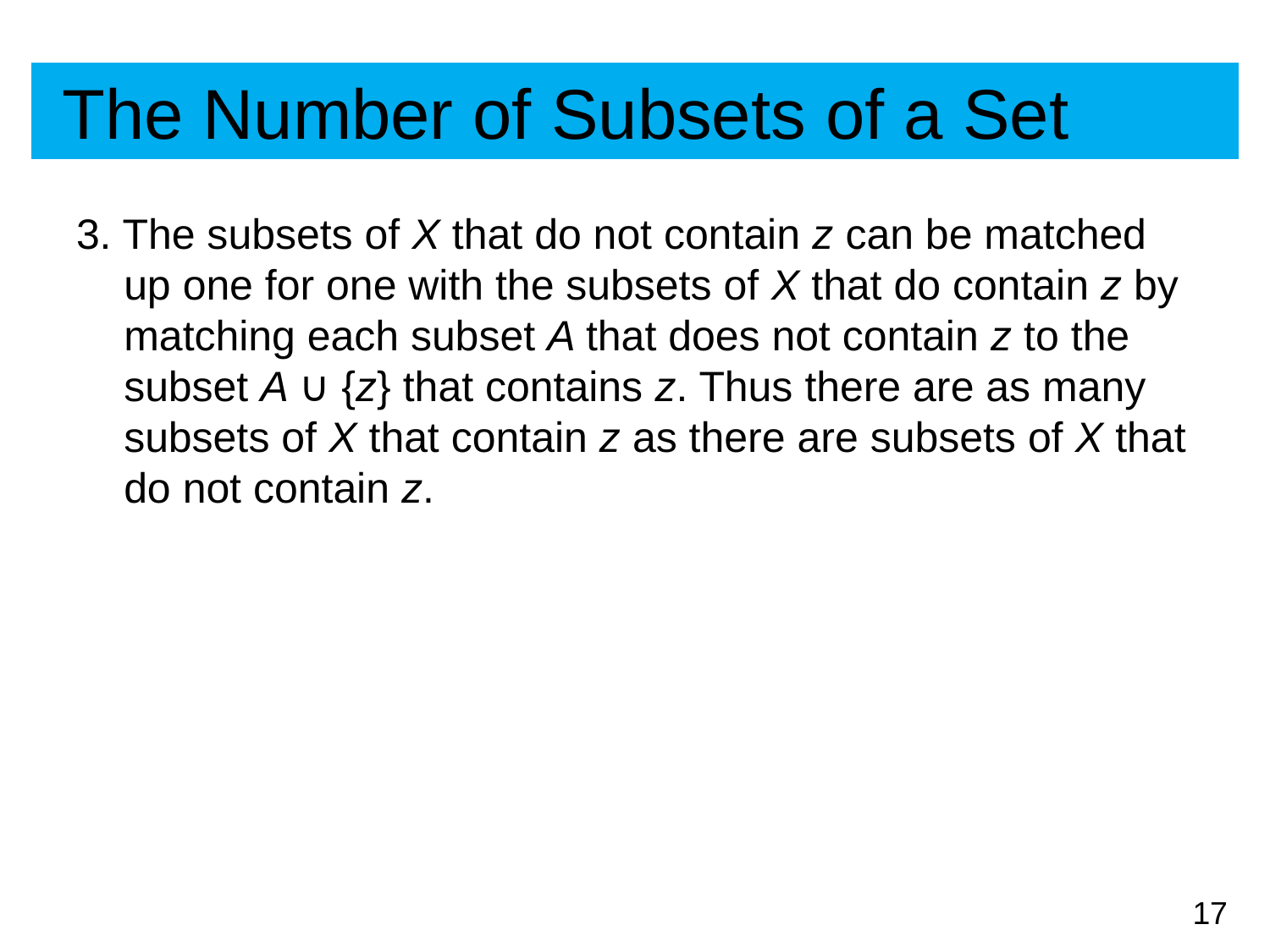

# The Number of Subsets of a Set
3. The subsets of X that do not contain z can be matched up one for one with the subsets of X that do contain z by matching each subset A that does not contain z to the subset A ∪ {z} that contains z. Thus there are as many subsets of X that contain z as there are subsets of X that do not contain z.